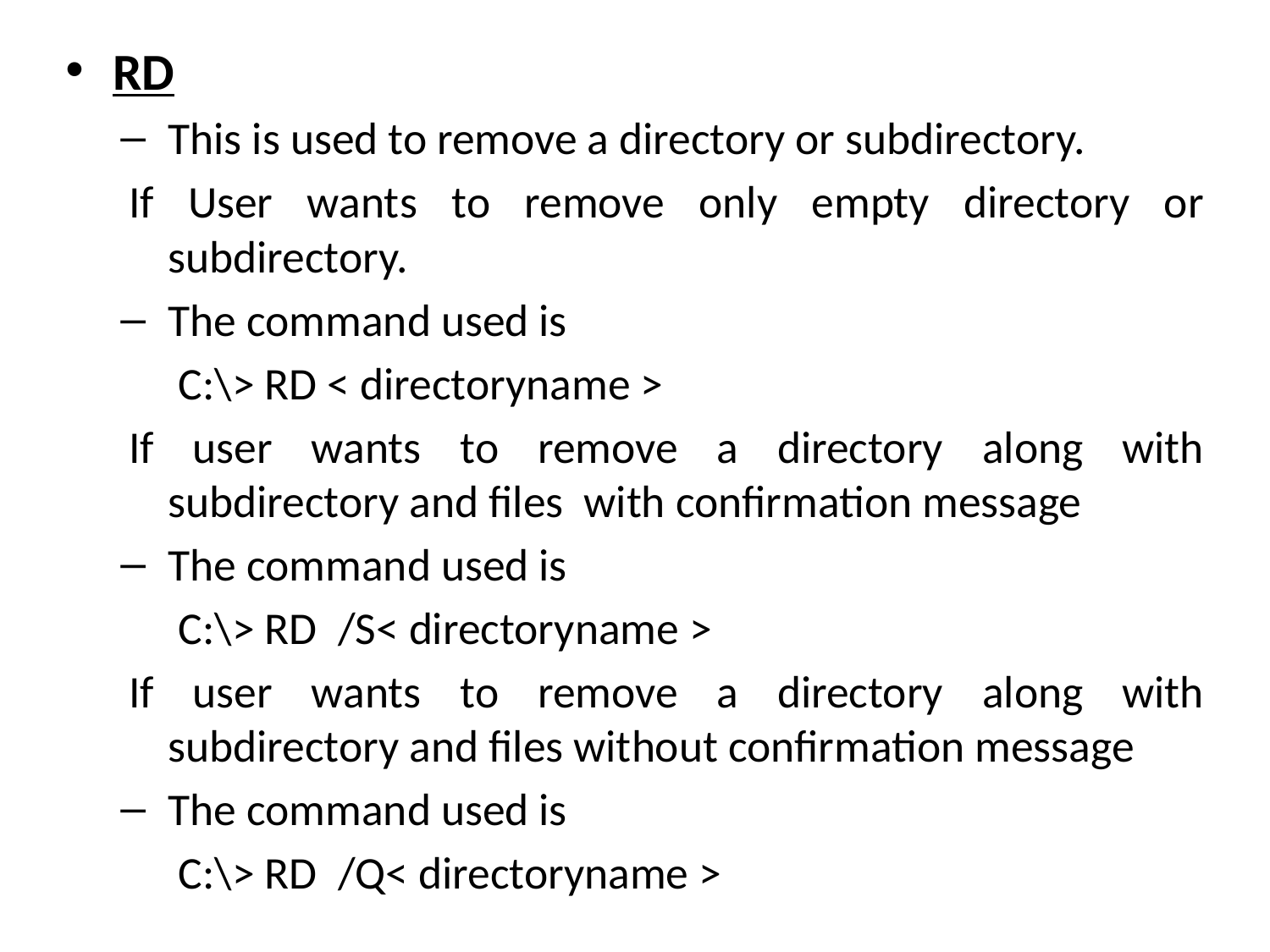

RD
This is used to remove a directory or subdirectory.
If User wants to remove only empty directory or subdirectory.
The command used is
	 C:\> RD < directoryname >
If user wants to remove a directory along with subdirectory and files  with confirmation message
The command used is
	 C:\> RD  /S< directoryname >
If user wants to remove a directory along with subdirectory and files without confirmation message
The command used is
	 C:\> RD  /Q< directoryname >